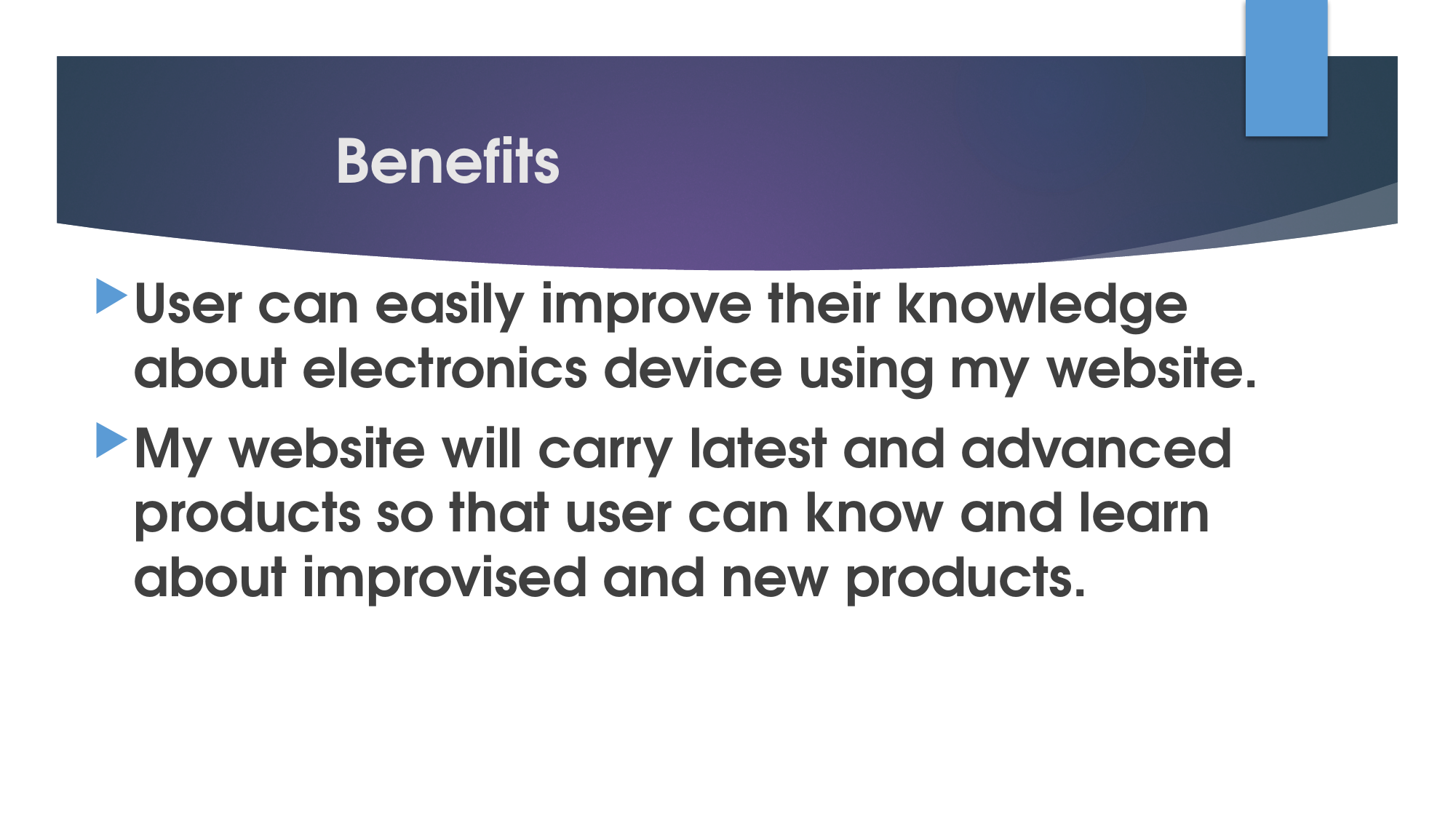

# Benefits
User can easily improve their knowledge about electronics device using my website.
My website will carry latest and advanced products so that user can know and learn about improvised and new products.